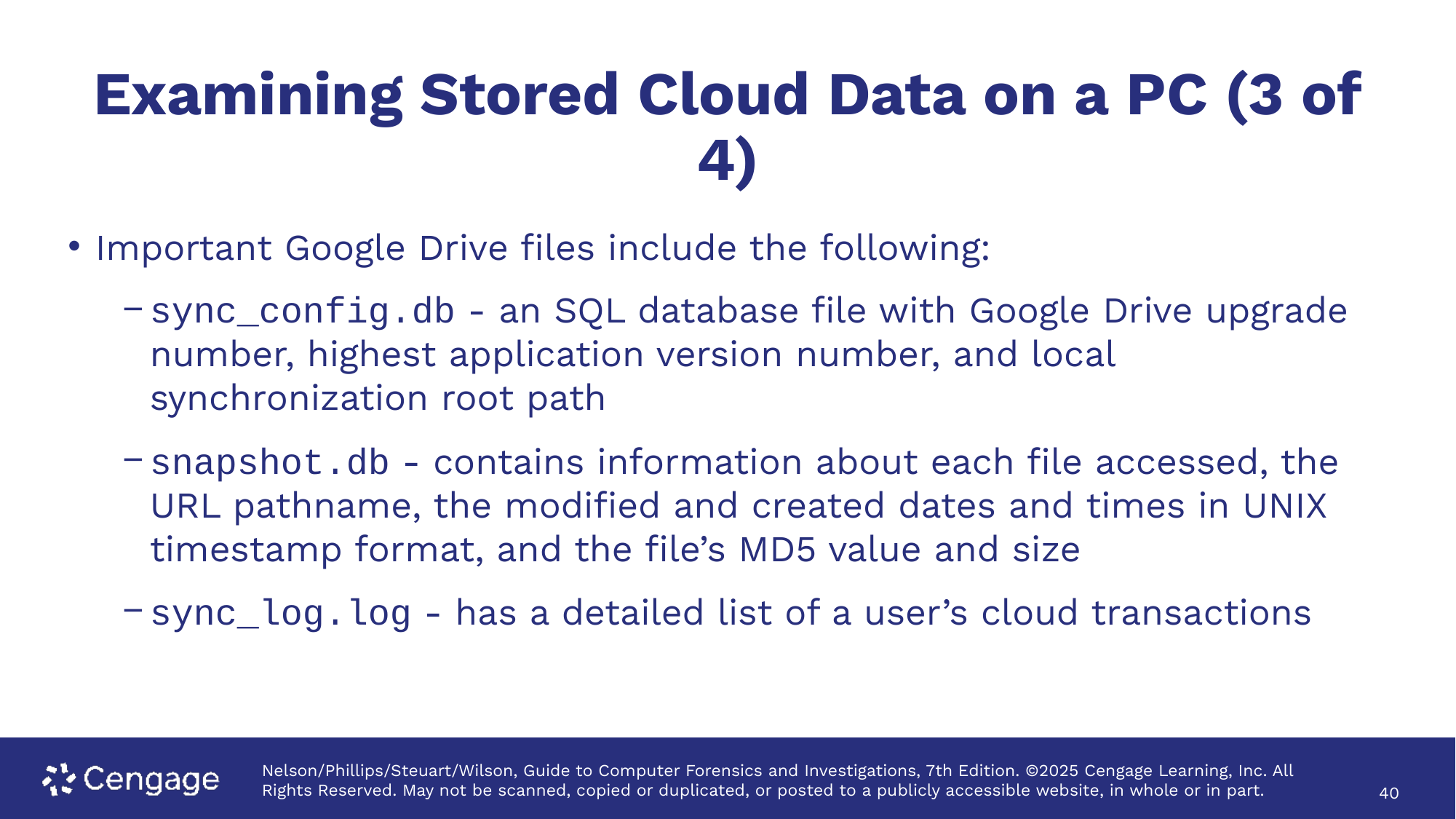

# Examining Stored Cloud Data on a PC (3 of 4)
Important Google Drive files include the following:
sync_config.db - an SQL database file with Google Drive upgrade number, highest application version number, and local synchronization root path
snapshot.db - contains information about each file accessed, the URL pathname, the modified and created dates and times in UNIX timestamp format, and the file’s MD5 value and size
sync_log.log - has a detailed list of a user’s cloud transactions